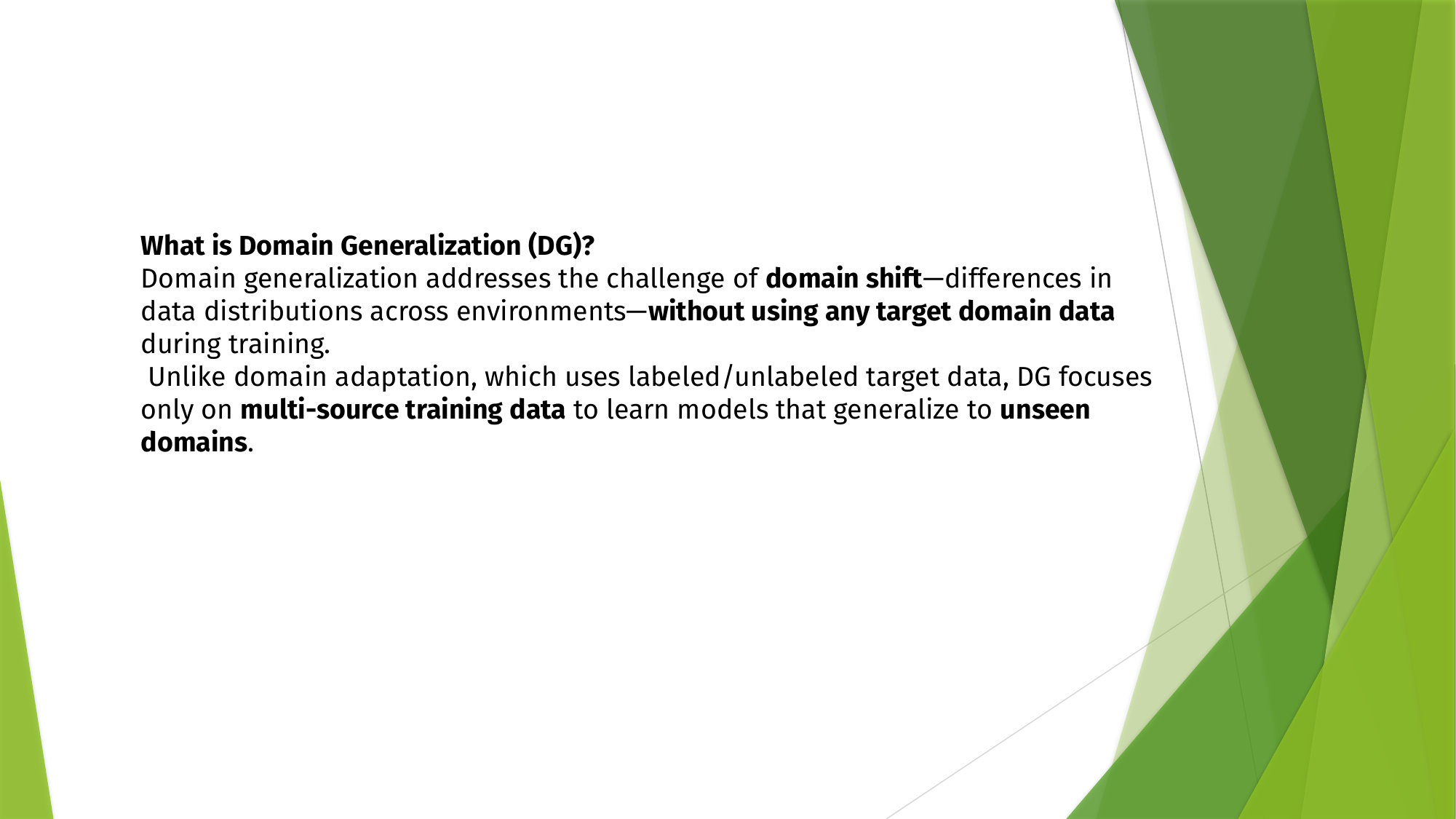

What is Domain Generalization (DG)?
Domain generalization addresses the challenge of domain shift—differences in data distributions across environments—without using any target domain data during training.
 Unlike domain adaptation, which uses labeled/unlabeled target data, DG focuses only on multi-source training data to learn models that generalize to unseen domains.